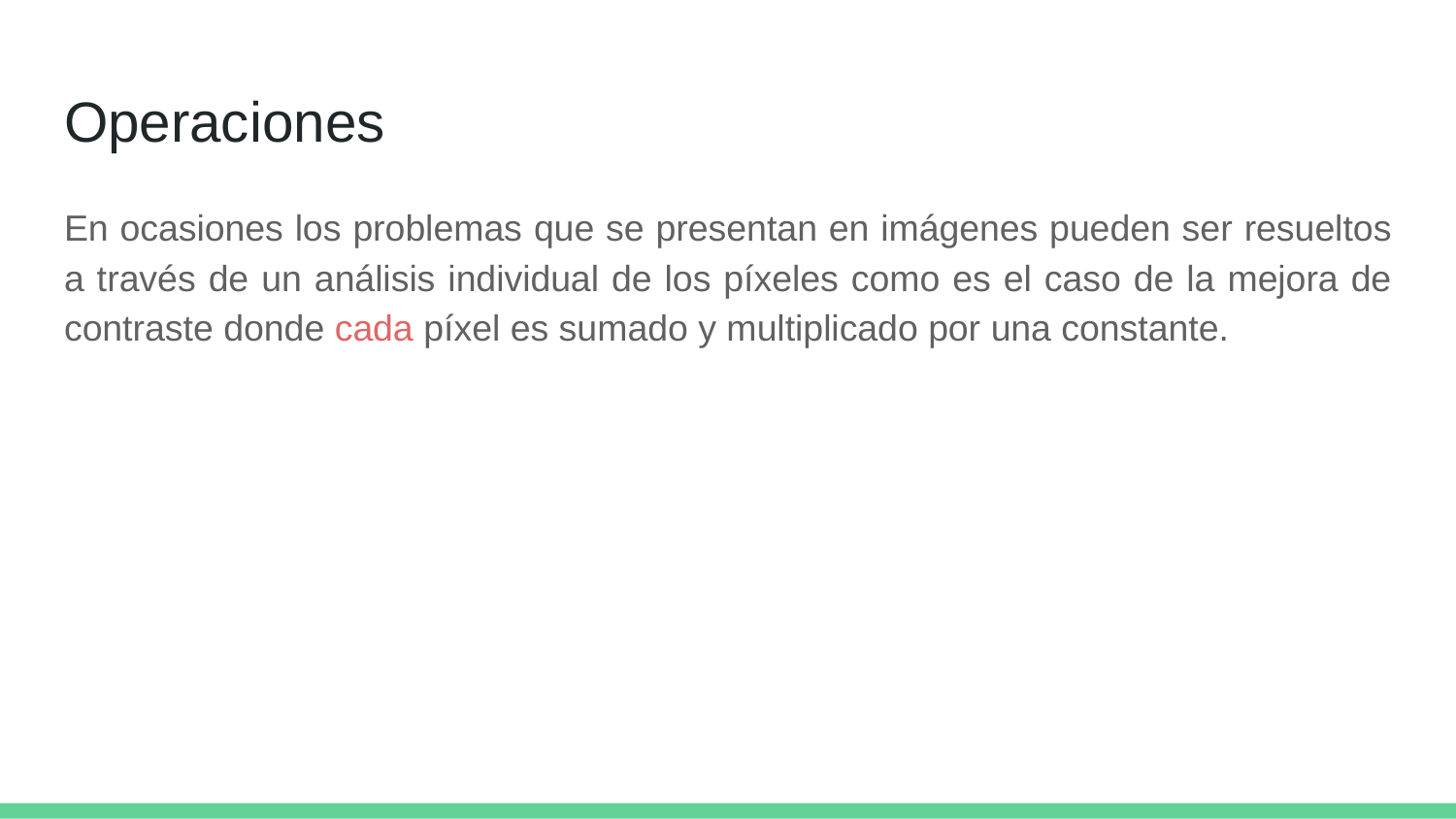

# Operaciones
En ocasiones los problemas que se presentan en imágenes pueden ser resueltos a través de un análisis individual de los píxeles como es el caso de la mejora de contraste donde cada píxel es sumado y multiplicado por una constante.